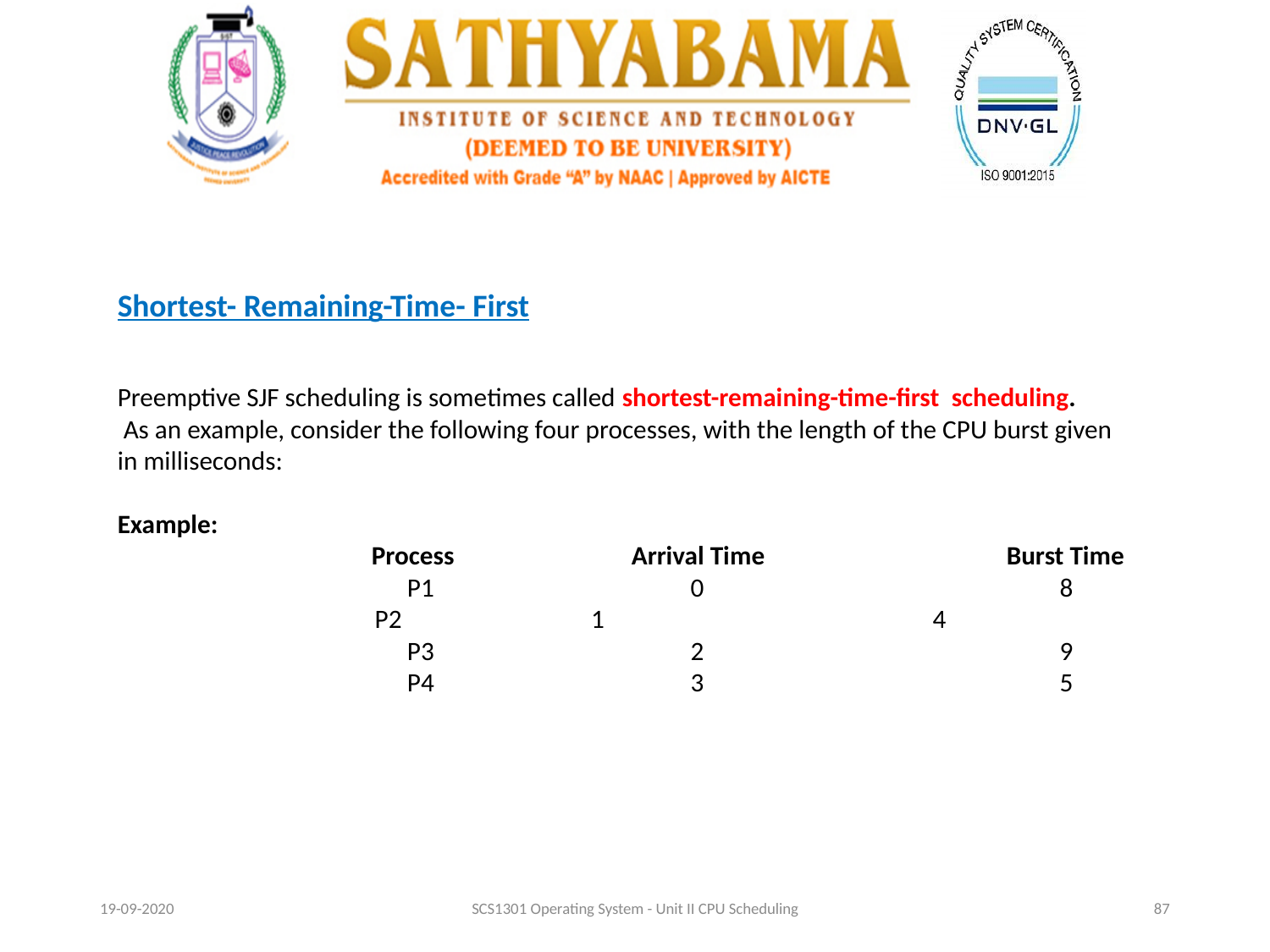

Shortest- Remaining-Time- First

Preemptive SJF scheduling is sometimes called shortest-remaining-time-first  scheduling.
 As an example, consider the following four processes, with the length of the CPU burst given in milliseconds:

Example:
		Process 	  	 Arrival Time 		Burst Time
		      P1 		           0 			         8
	                      P2                                1			         4
		      P3 		           2 			         9
		      P4 		           3 			         5

19-09-2020
SCS1301 Operating System - Unit II CPU Scheduling
87